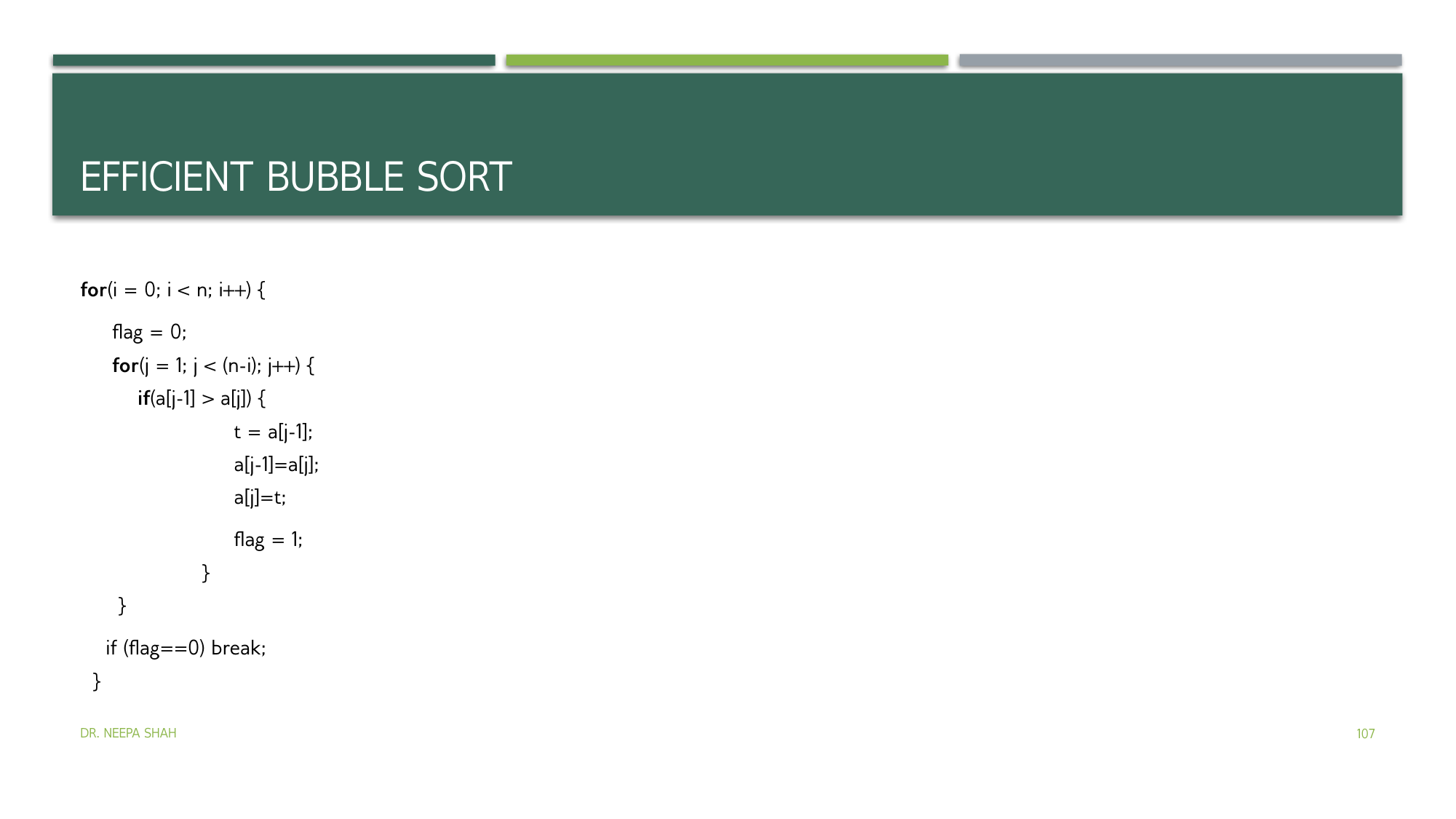

# Efficient bubble sort
for(i = 0; i < n; i++) {
     flag = 0;
     for(j = 1; j < (n-i); j++) {
         if(a[j-1] > a[j]) {
   	       t = a[j-1];
	       a[j-1]=a[j];
	       a[j]=t;
	       flag = 1;
	  }
      }
    if (flag==0) break;
  }
Dr. Neepa Shah
107